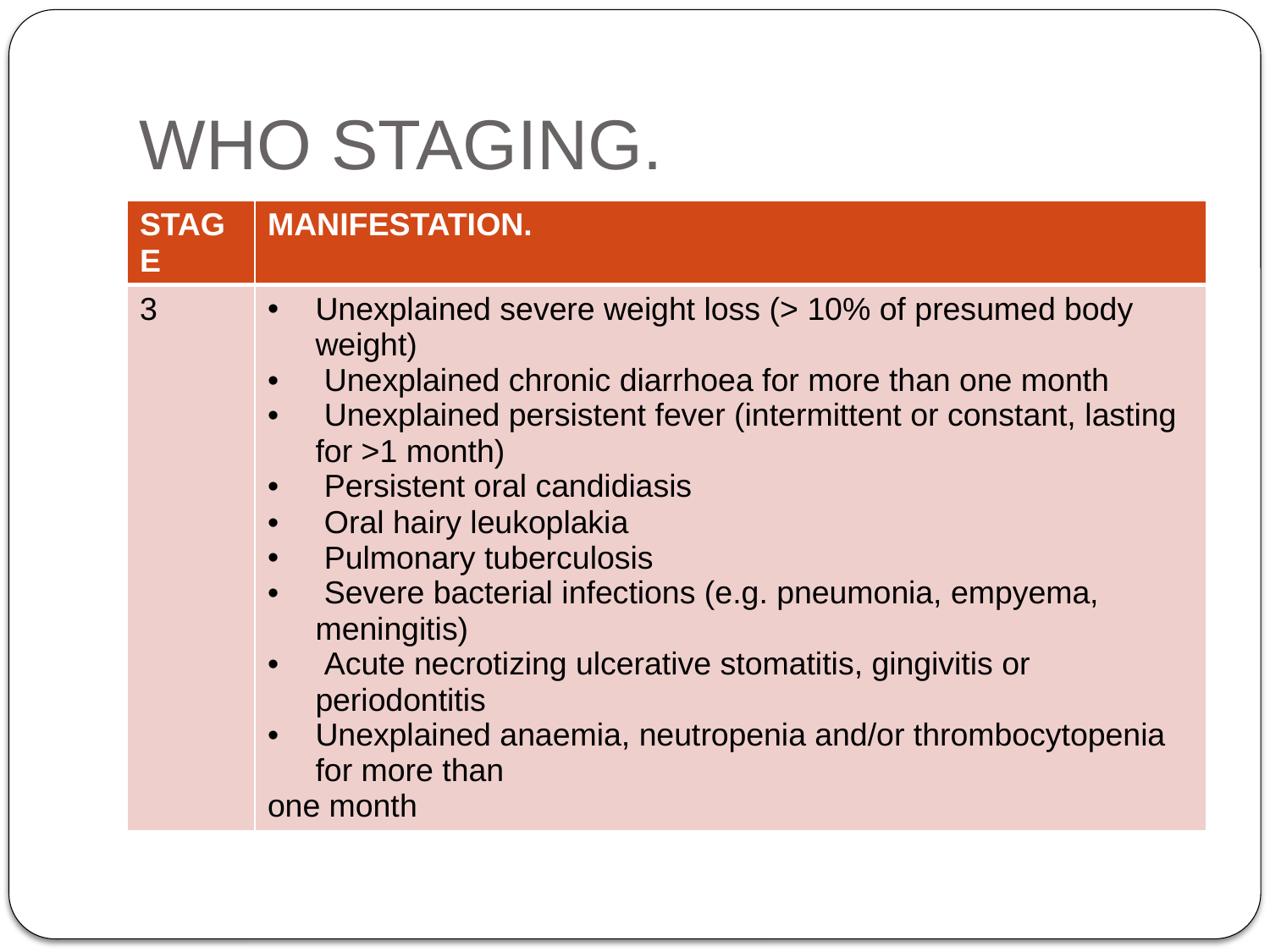

# WHO STAGING.
| STAGE | MANIFESTATION. |
| --- | --- |
| 3 | Unexplained severe weight loss (> 10% of presumed body weight) Unexplained chronic diarrhoea for more than one month Unexplained persistent fever (intermittent or constant, lasting for >1 month) Persistent oral candidiasis Oral hairy leukoplakia Pulmonary tuberculosis Severe bacterial infections (e.g. pneumonia, empyema, meningitis) Acute necrotizing ulcerative stomatitis, gingivitis or periodontitis Unexplained anaemia, neutropenia and/or thrombocytopenia for more than one month |